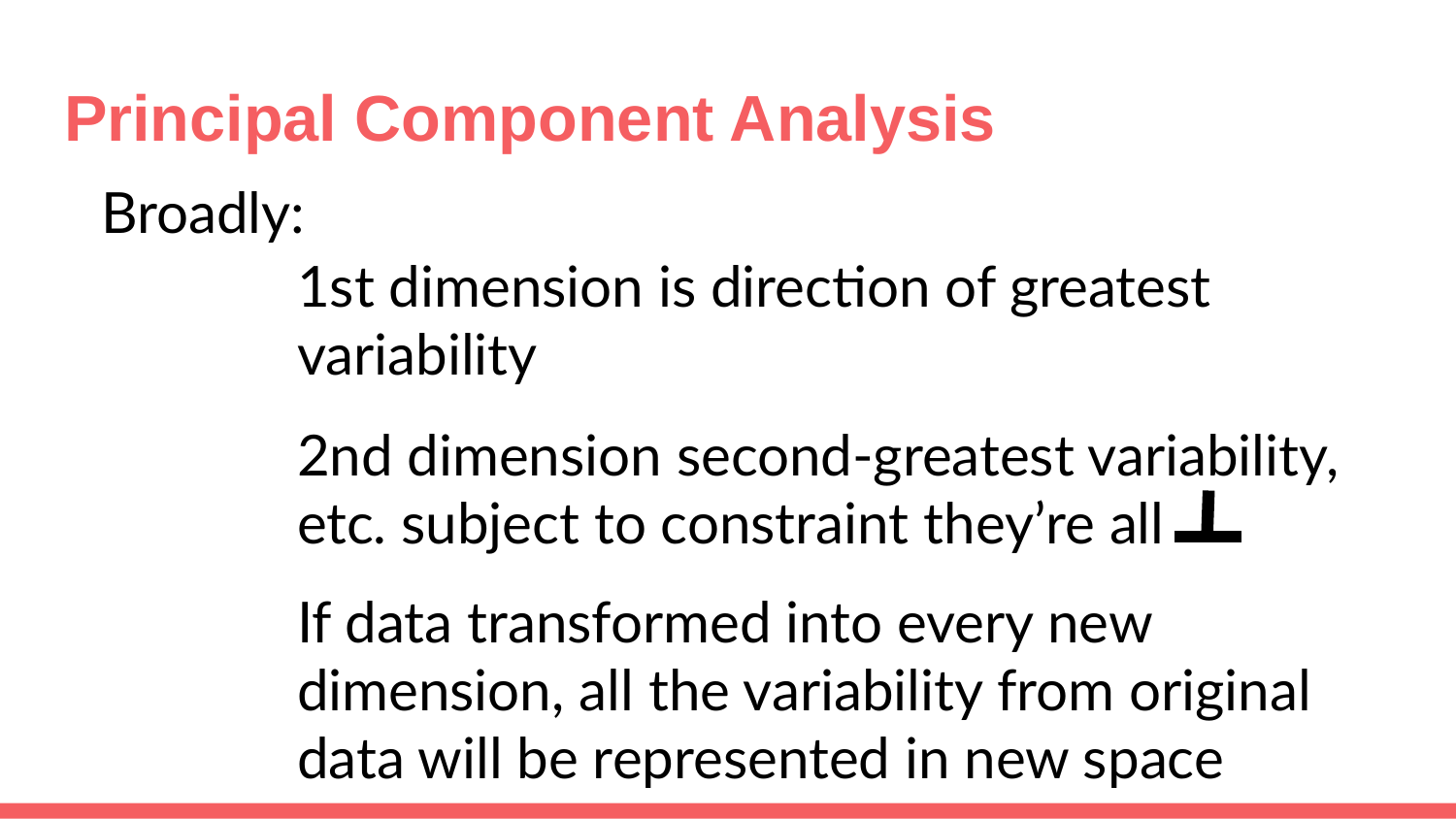

# Principal Component Analysis
Broadly:
1st dimension is direction of greatest variability
2nd dimension second-greatest variability, etc. subject to constraint they’re all
If data transformed into every new dimension, all the variability from original data will be represented in new space